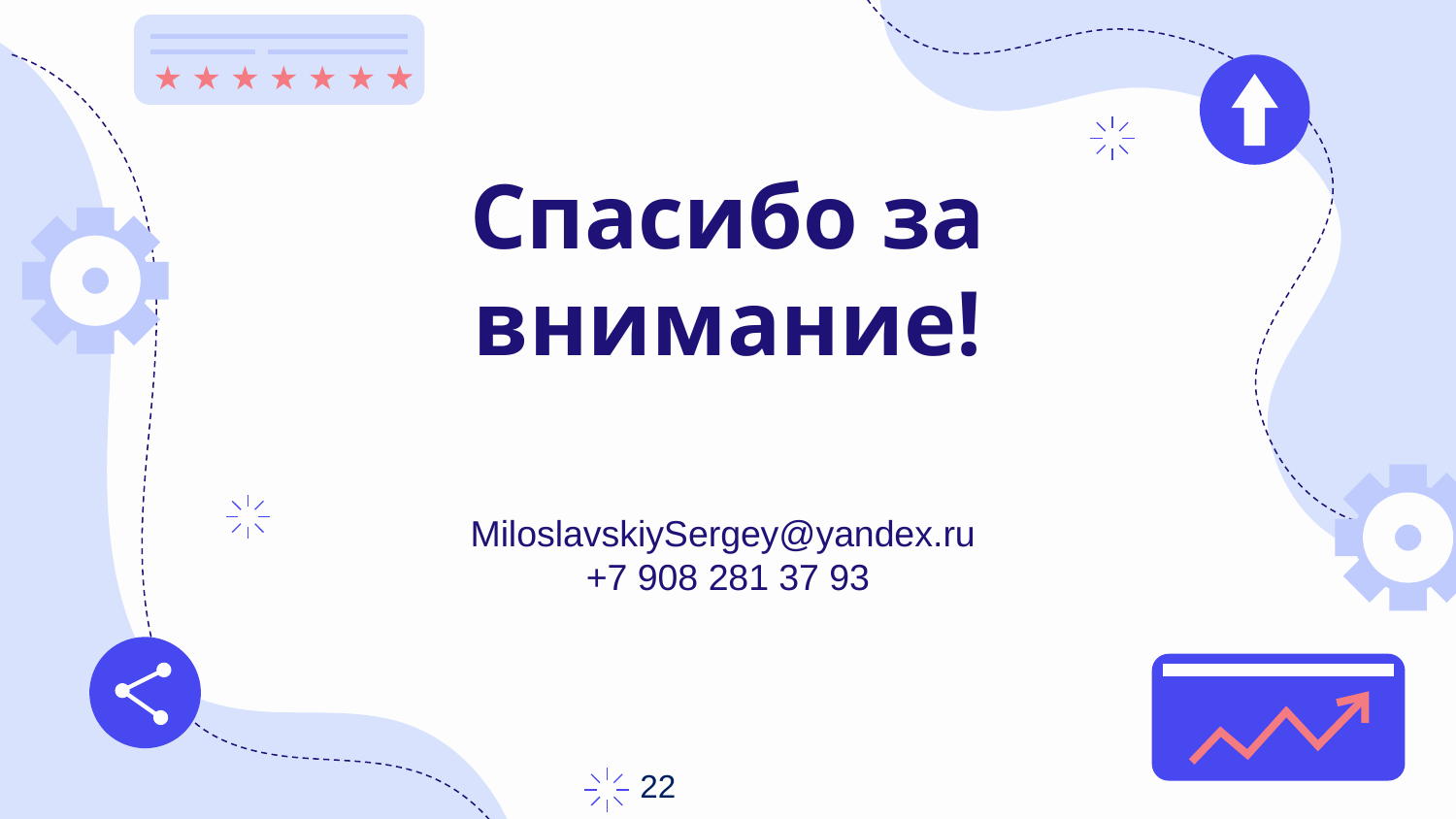

# Спасибо за внимание!

MiloslavskiySergey@yandex.ru
+7 908 281 37 93